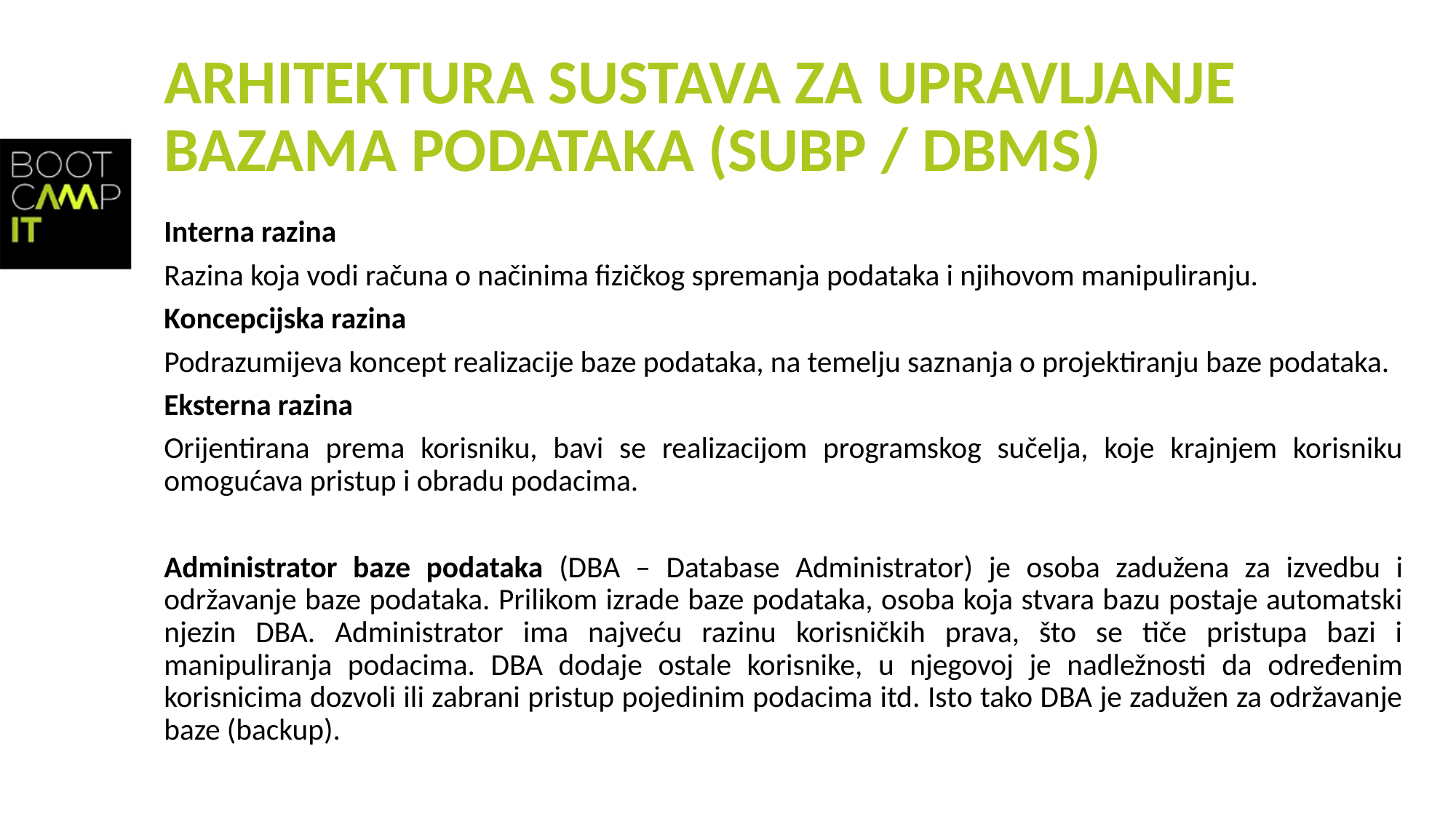

# ARHITEKTURA SUSTAVA ZA UPRAVLJANJE BAZAMA PODATAKA (SUBP / DBMS)
Interna razina
Razina koja vodi računa o načinima fizičkog spremanja podataka i njihovom manipuliranju.
Koncepcijska razina
Podrazumijeva koncept realizacije baze podataka, na temelju saznanja o projektiranju baze podataka.
Eksterna razina
Orijentirana prema korisniku, bavi se realizacijom programskog sučelja, koje krajnjem korisniku omogućava pristup i obradu podacima.

Administrator baze podataka (DBA – Database Administrator) je osoba zadužena za izvedbu i održavanje baze podataka. Prilikom izrade baze podataka, osoba koja stvara bazu postaje automatski njezin DBA. Administrator ima najveću razinu korisničkih prava, što se tiče pristupa bazi i manipuliranja podacima. DBA dodaje ostale korisnike, u njegovoj je nadležnosti da određenim korisnicima dozvoli ili zabrani pristup pojedinim podacima itd. Isto tako DBA je zadužen za održavanje baze (backup).